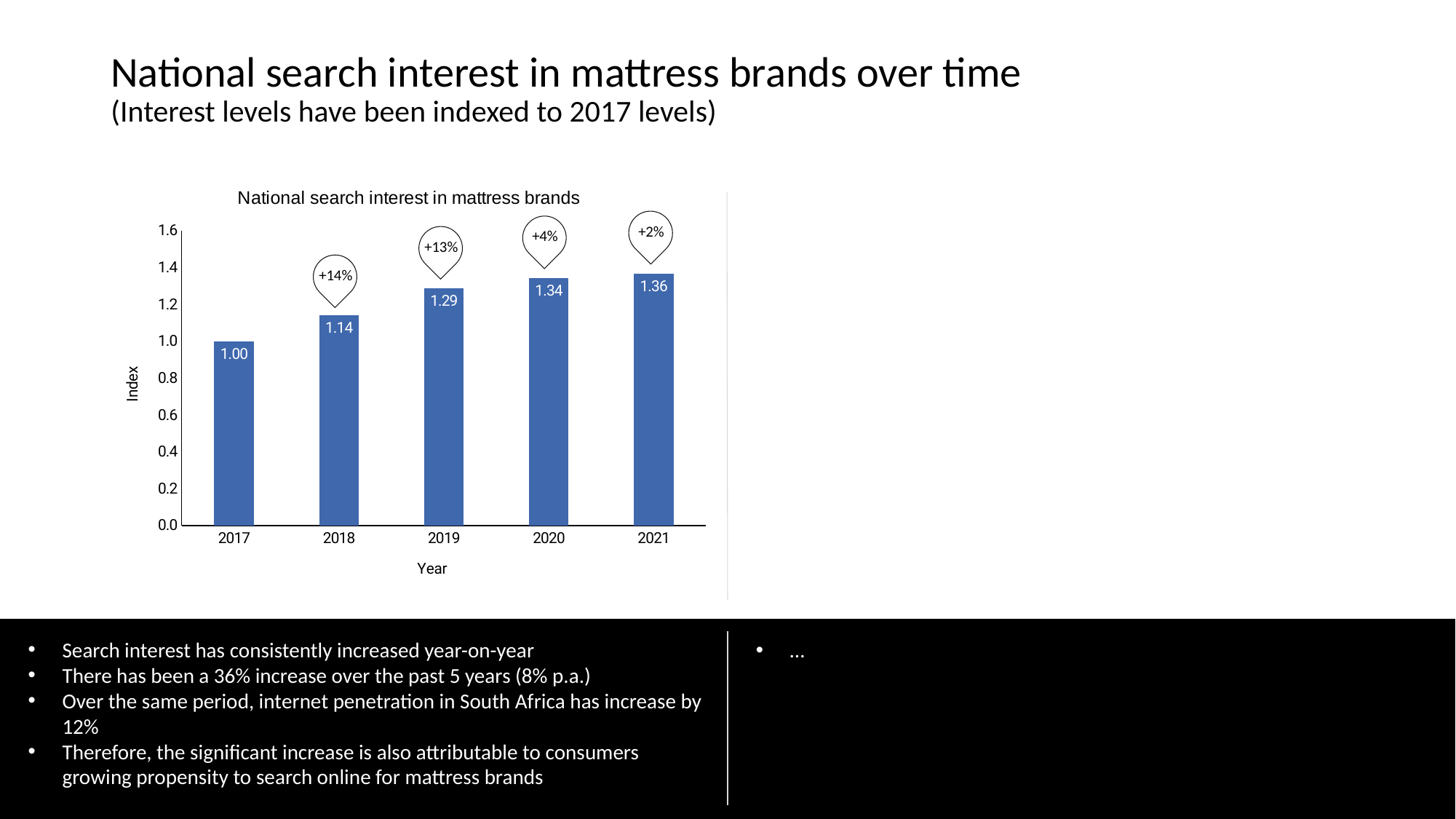

# National search interest in mattress brands over time (Interest levels have been indexed to 2017 levels)

### Chart: National search interest in mattress brands

| Category |  |
|---|---|
| 2017 | 1.0 |
| 2018 | 1.14079913019842 |
| 2019 | 1.28812177222071 |
| 2020 | 1.34166893177493 |
| 2021 | 1.36477303615112 |
+2%

+4%

+13%

+14%

Search interest has consistently increased year-on-year
There has been a 36% increase over the past 5 years (8% p.a.)
Over the same period, internet penetration in South Africa has increase by 12%
Therefore, the significant increase is also attributable to consumers growing propensity to search online for mattress brands
…